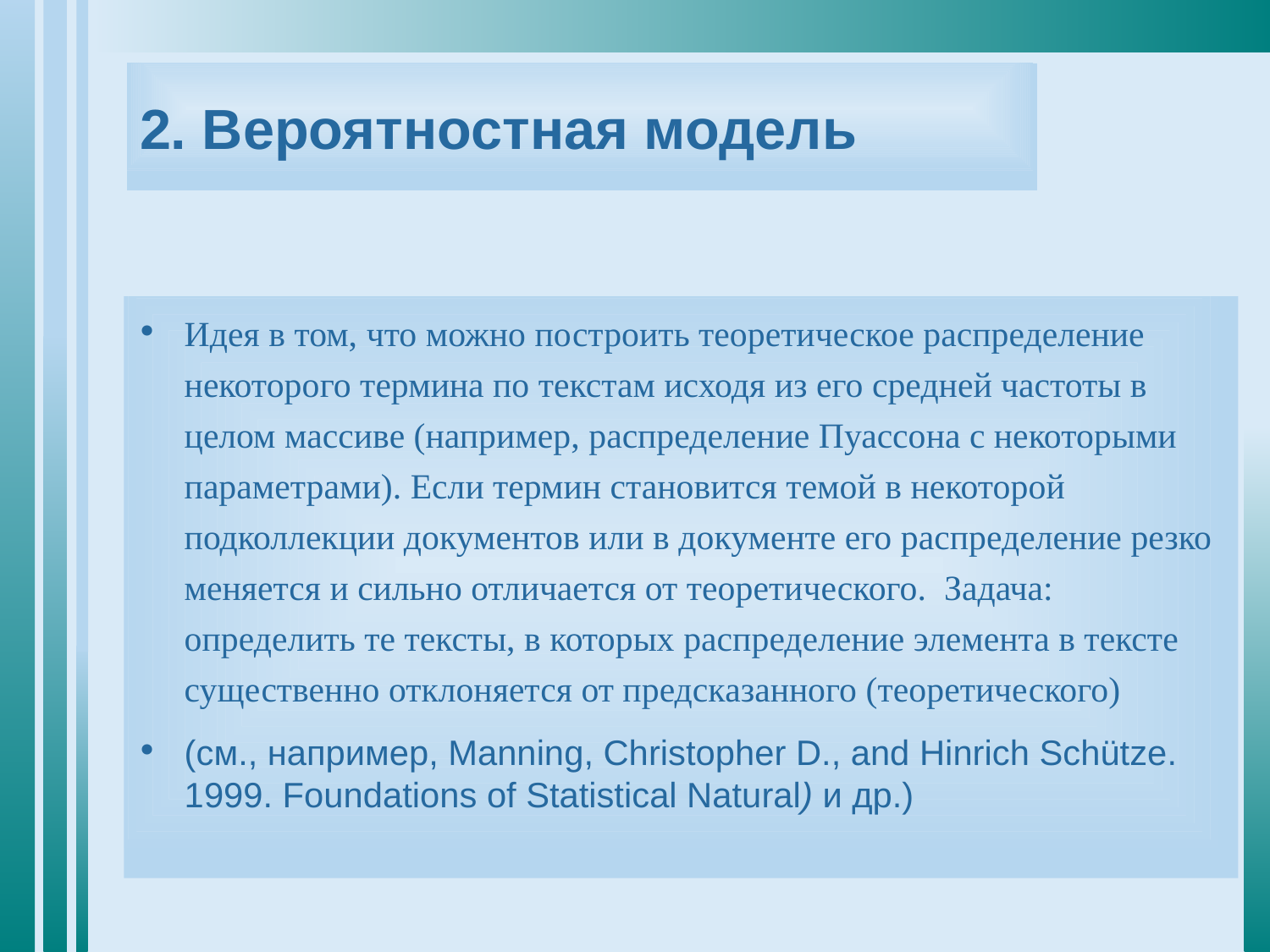

2. Вероятностная модель
Идея в том, что можно построить теоретическое распределение некоторого термина по текстам исходя из его средней частоты в целом массиве (например, распределение Пуассона с некоторыми параметрами). Если термин становится темой в некоторой подколлекции документов или в документе его распределение резко меняется и сильно отличается от теоретического.  Задача: определить те тексты, в которых распределение элемента в тексте существенно отклоняется от предсказанного (теоретического)
(см., например, Manning, Christopher D., and Hinrich Schütze. 1999. Foundations of Statistical Natural) и др.)